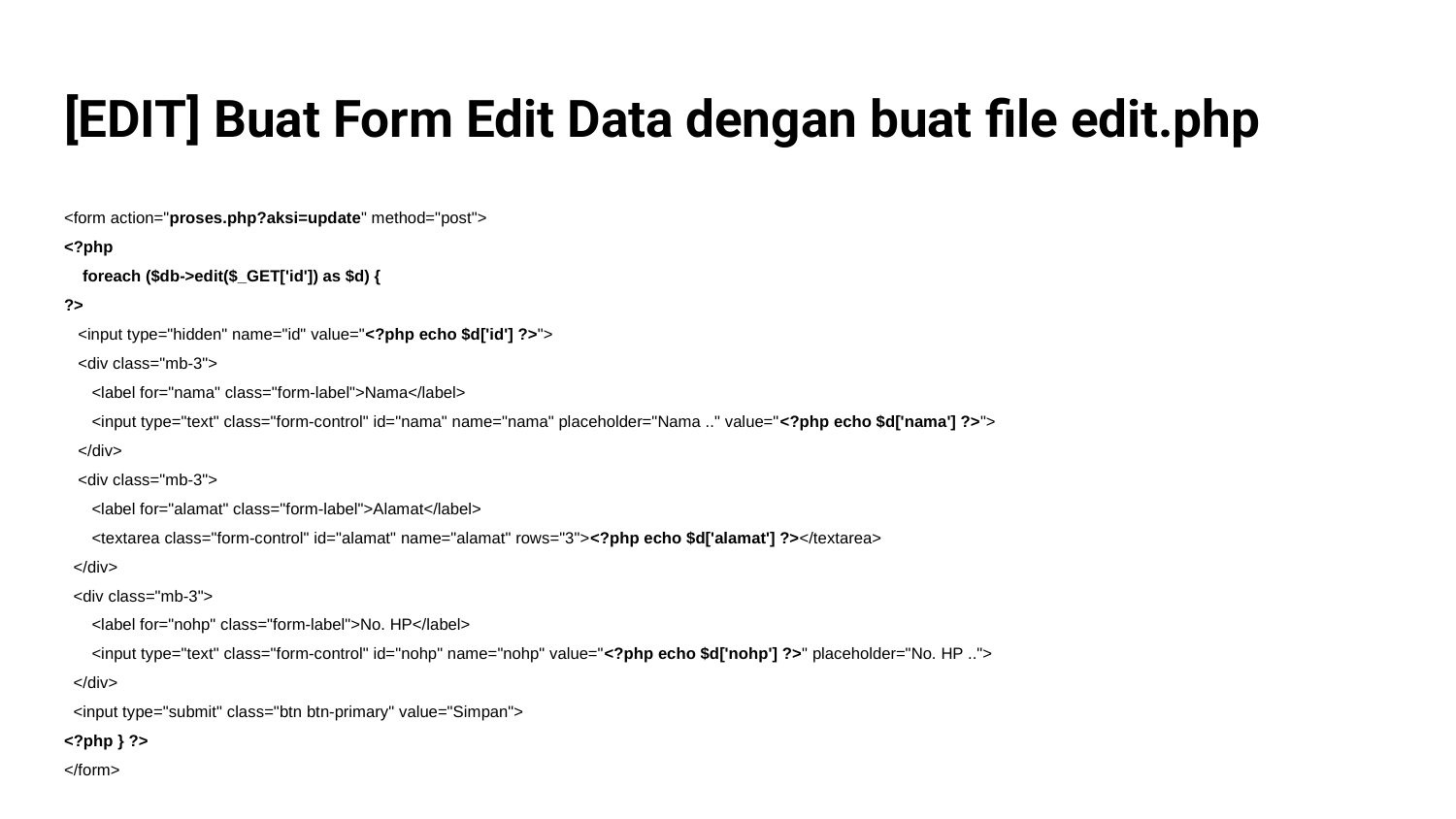

# [EDIT] Buat Form Edit Data dengan buat file edit.php
<form action="proses.php?aksi=update" method="post">
<?php
    foreach ($db->edit($_GET['id']) as $d) {
?>
   <input type="hidden" name="id" value="<?php echo $d['id'] ?>">
   <div class="mb-3">
      <label for="nama" class="form-label">Nama</label>
      <input type="text" class="form-control" id="nama" name="nama" placeholder="Nama .." value="<?php echo $d['nama'] ?>">
   </div>
   <div class="mb-3">
      <label for="alamat" class="form-label">Alamat</label>
      <textarea class="form-control" id="alamat" name="alamat" rows="3"><?php echo $d['alamat'] ?></textarea>
  </div>
  <div class="mb-3">
      <label for="nohp" class="form-label">No. HP</label>
      <input type="text" class="form-control" id="nohp" name="nohp" value="<?php echo $d['nohp'] ?>" placeholder="No. HP ..">
  </div>
  <input type="submit" class="btn btn-primary" value="Simpan">
<?php } ?>
</form>